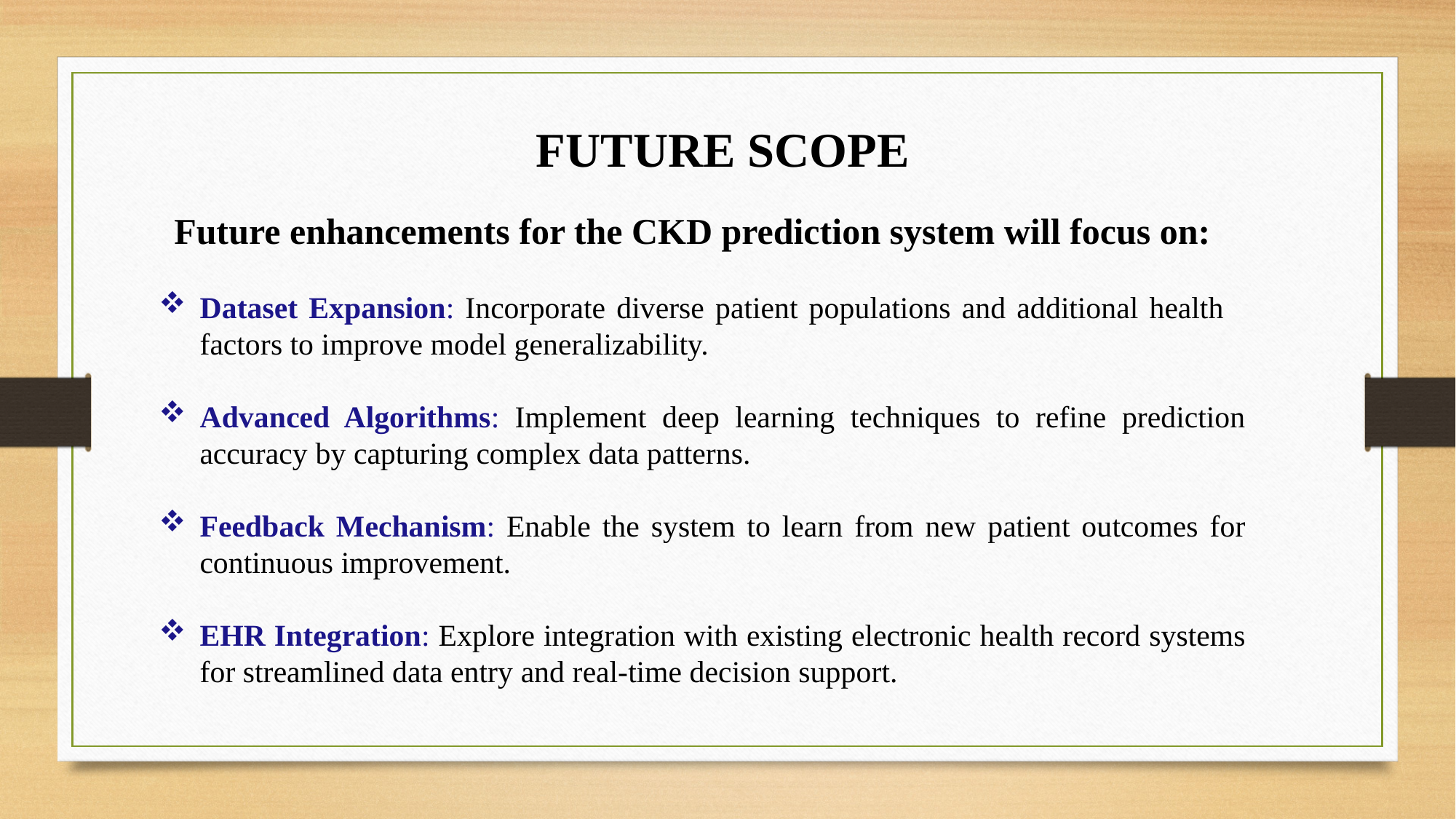

FUTURE SCOPE
  Future enhancements for the CKD prediction system will focus on:

Dataset Expansion: Incorporate diverse patient populations and additional health   factors to improve model generalizability.

Advanced Algorithms: Implement deep learning techniques to refine prediction accuracy by capturing complex data patterns.

Feedback Mechanism: Enable the system to learn from new patient outcomes for continuous improvement.

EHR Integration: Explore integration with existing electronic health record systems for streamlined data entry and real-time decision support.